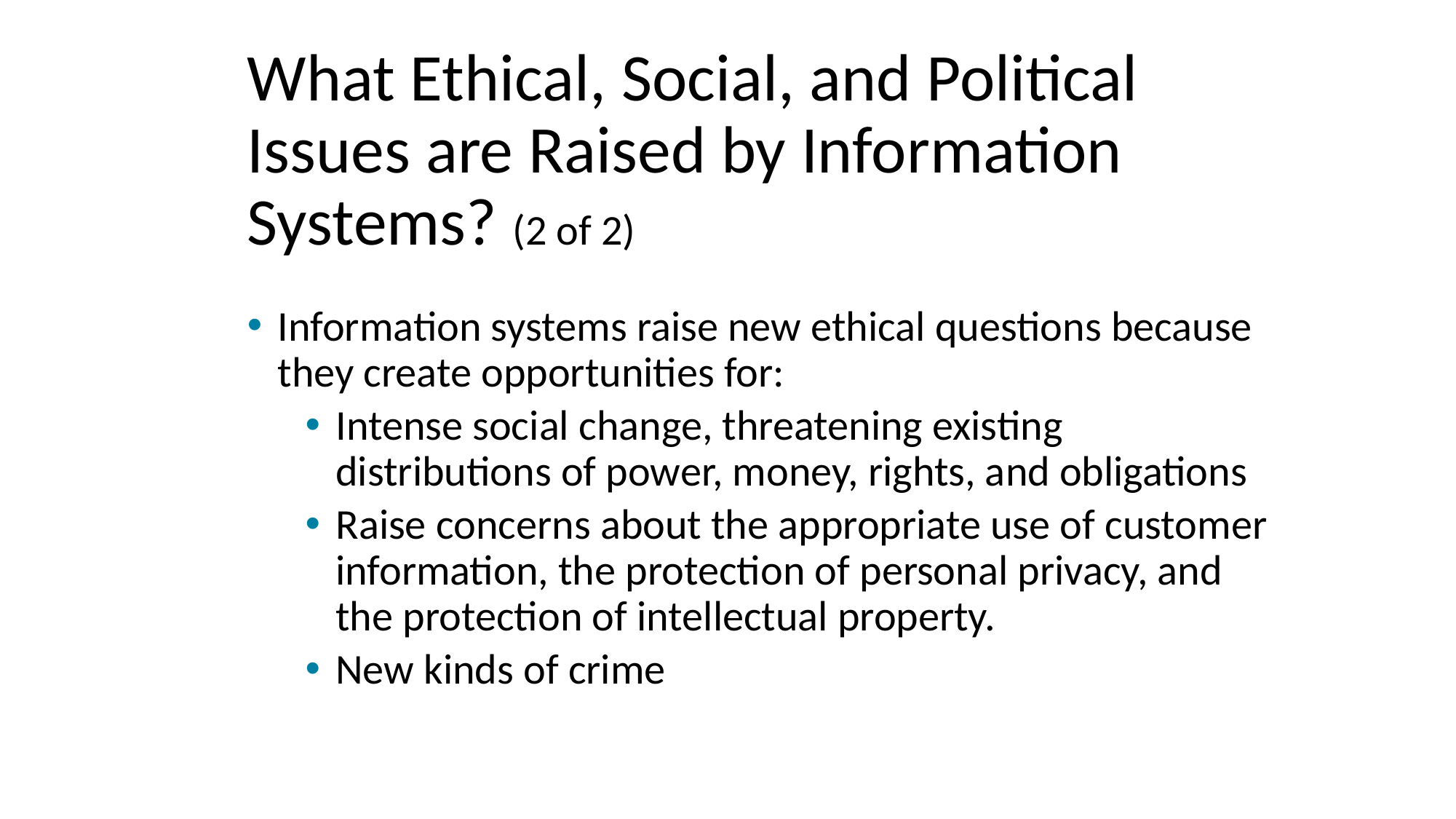

# What Ethical, Social, and Political Issues are Raised by Information Systems? (2 of 2)
Information systems raise new ethical questions because they create opportunities for:
Intense social change, threatening existing distributions of power, money, rights, and obligations
Raise concerns about the appropriate use of customer information, the protection of personal privacy, and the protection of intellectual property.
New kinds of crime